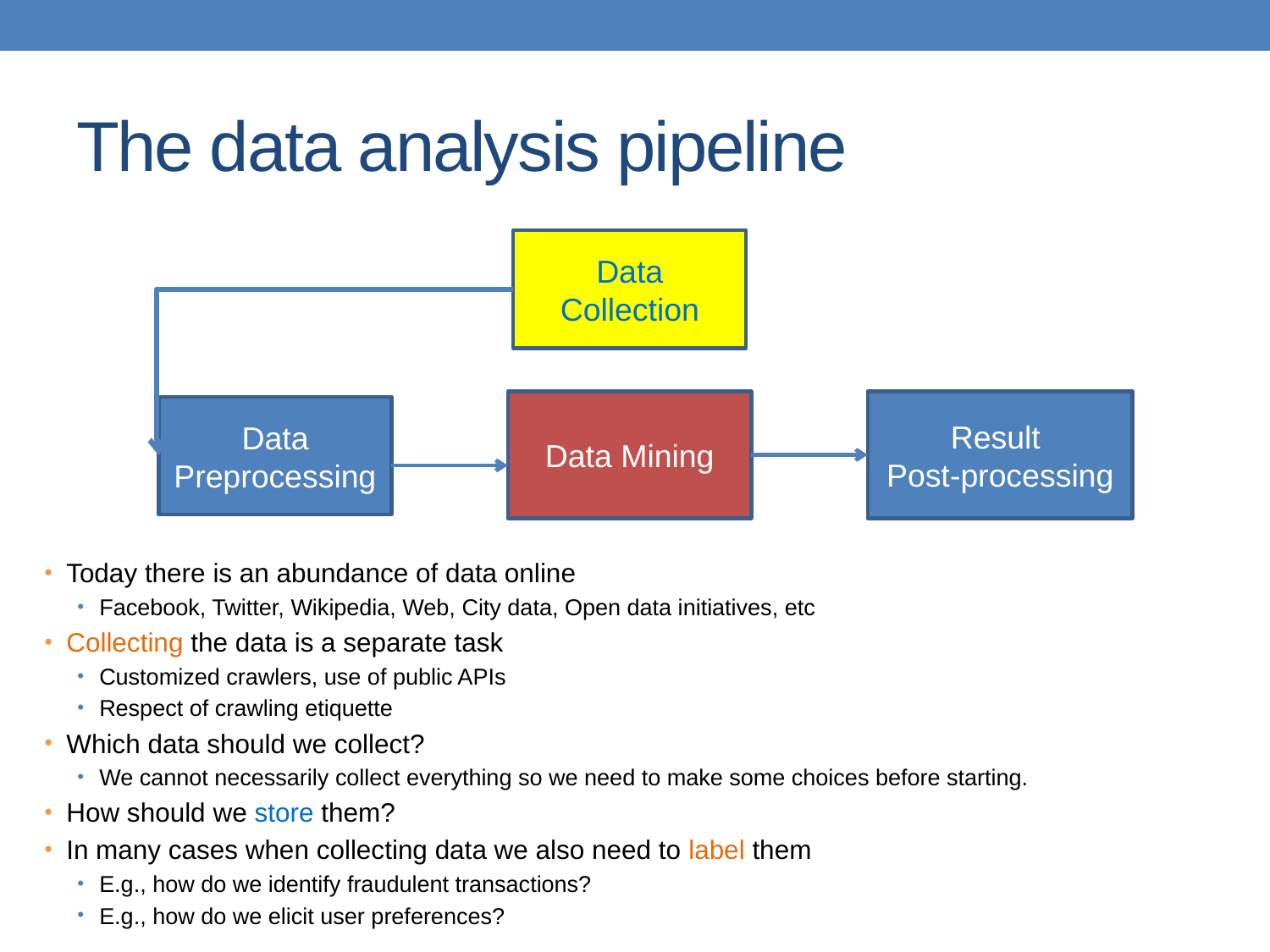

# The data analysis pipeline
Data Collection
Data Mining
Result
Post-processing
Data Preprocessing
Today there is an abundance of data online
Facebook, Twitter, Wikipedia, Web, City data, Open data initiatives, etc
Collecting the data is a separate task
Customized crawlers, use of public APIs
Respect of crawling etiquette
Which data should we collect?
We cannot necessarily collect everything so we need to make some choices before starting.
How should we store them?
In many cases when collecting data we also need to label them
E.g., how do we identify fraudulent transactions?
E.g., how do we elicit user preferences?